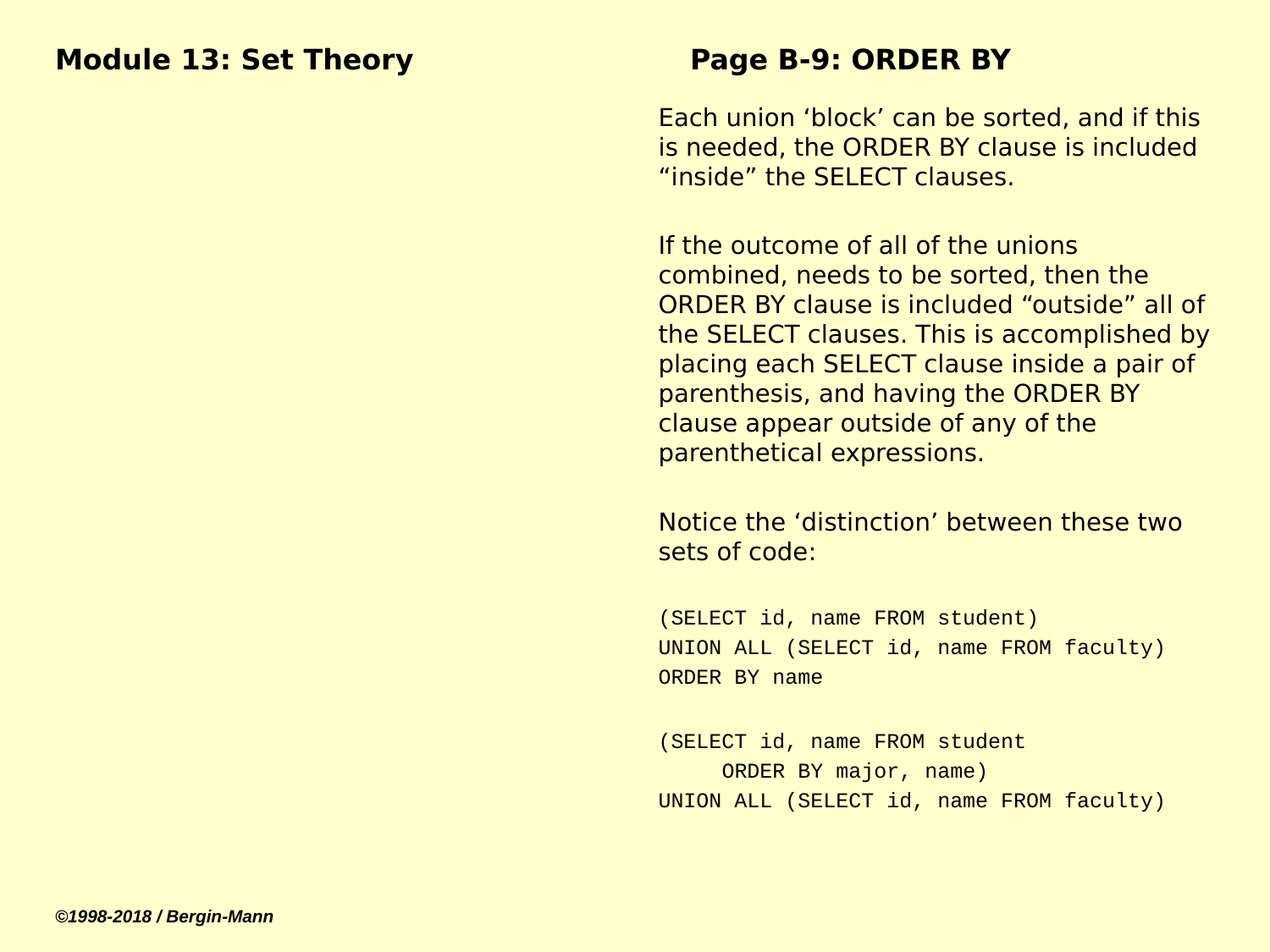

# Module 13: Set Theory			Page B-9: ORDER BY

Each union ‘block’ can be sorted, and if this is needed, the ORDER BY clause is included “inside” the SELECT clauses.

If the outcome of all of the unions combined, needs to be sorted, then the ORDER BY clause is included “outside” all of the SELECT clauses. This is accomplished by placing each SELECT clause inside a pair of parenthesis, and having the ORDER BY clause appear outside of any of the parenthetical expressions.

Notice the ‘distinction’ between these two sets of code:

(SELECT id, name FROM student)
UNION ALL (SELECT id, name FROM faculty)
ORDER BY name

(SELECT id, name FROM student
     ORDER BY major, name)
UNION ALL (SELECT id, name FROM faculty)

©1998-2018 / Bergin-Mann